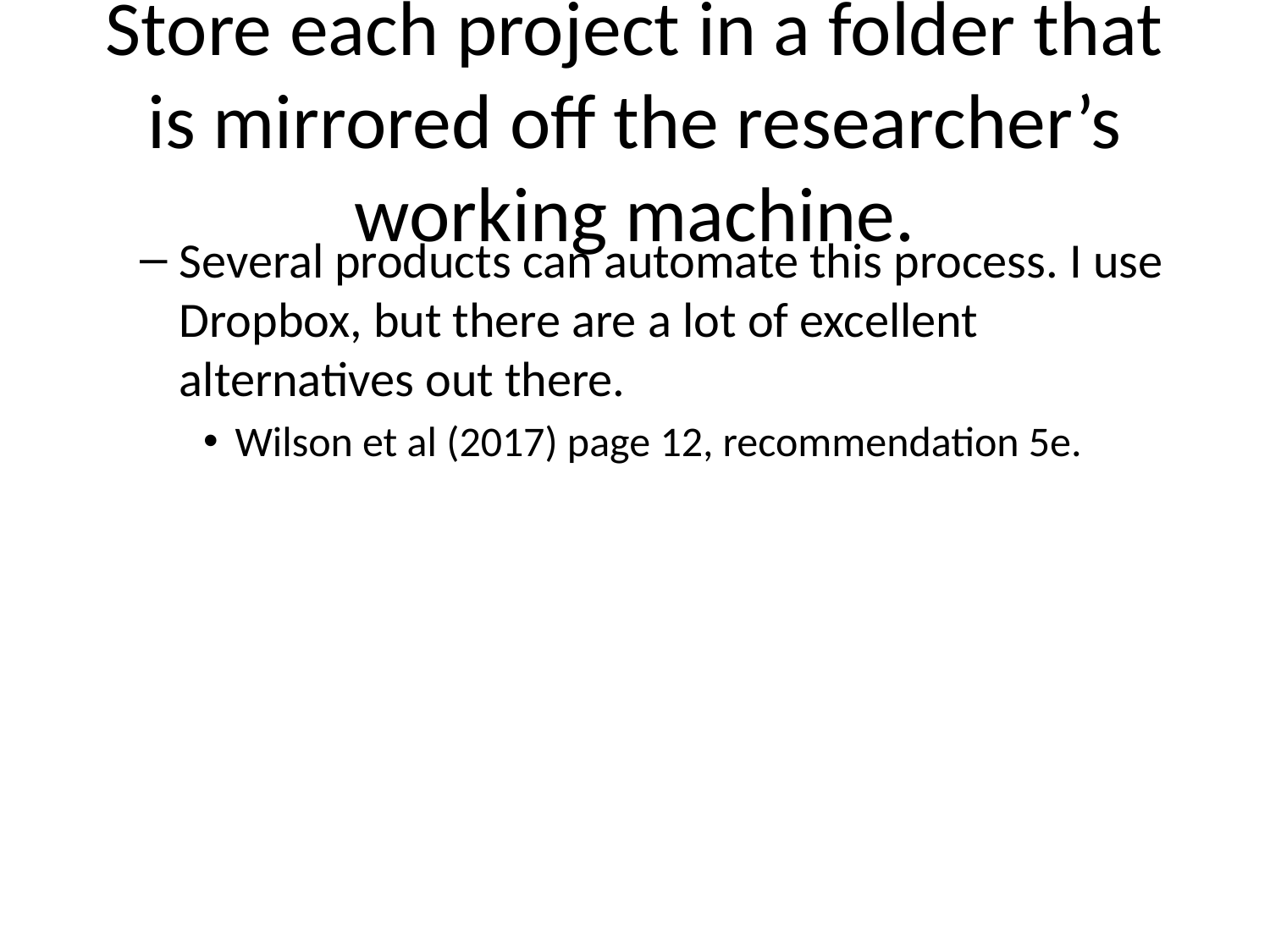

# Store each project in a folder that is mirrored off the researcher’s working machine.
Several products can automate this process. I use Dropbox, but there are a lot of excellent alternatives out there.
Wilson et al (2017) page 12, recommendation 5e.